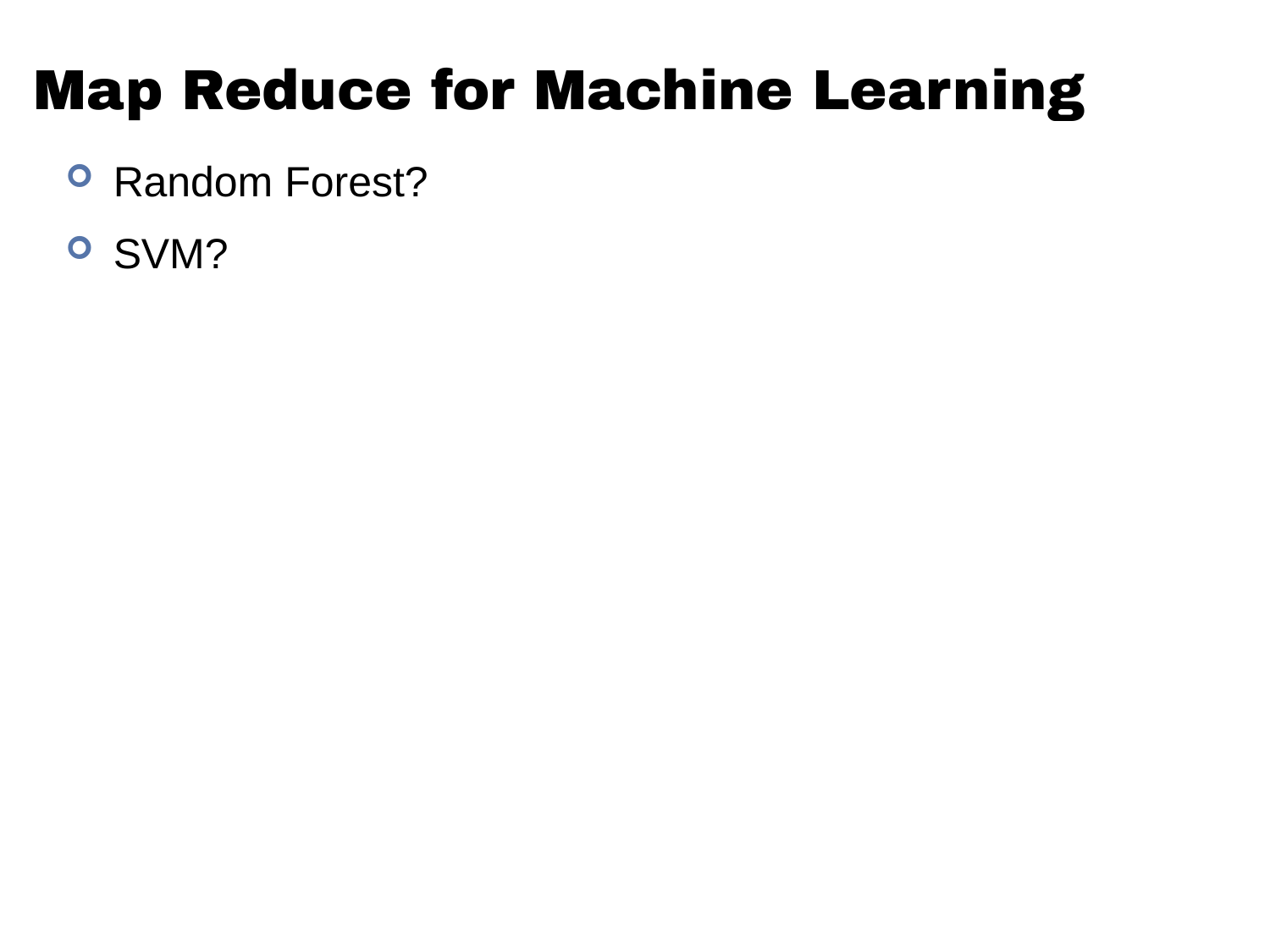

# Map Reduce for Machine Learning
Random Forest?
SVM?